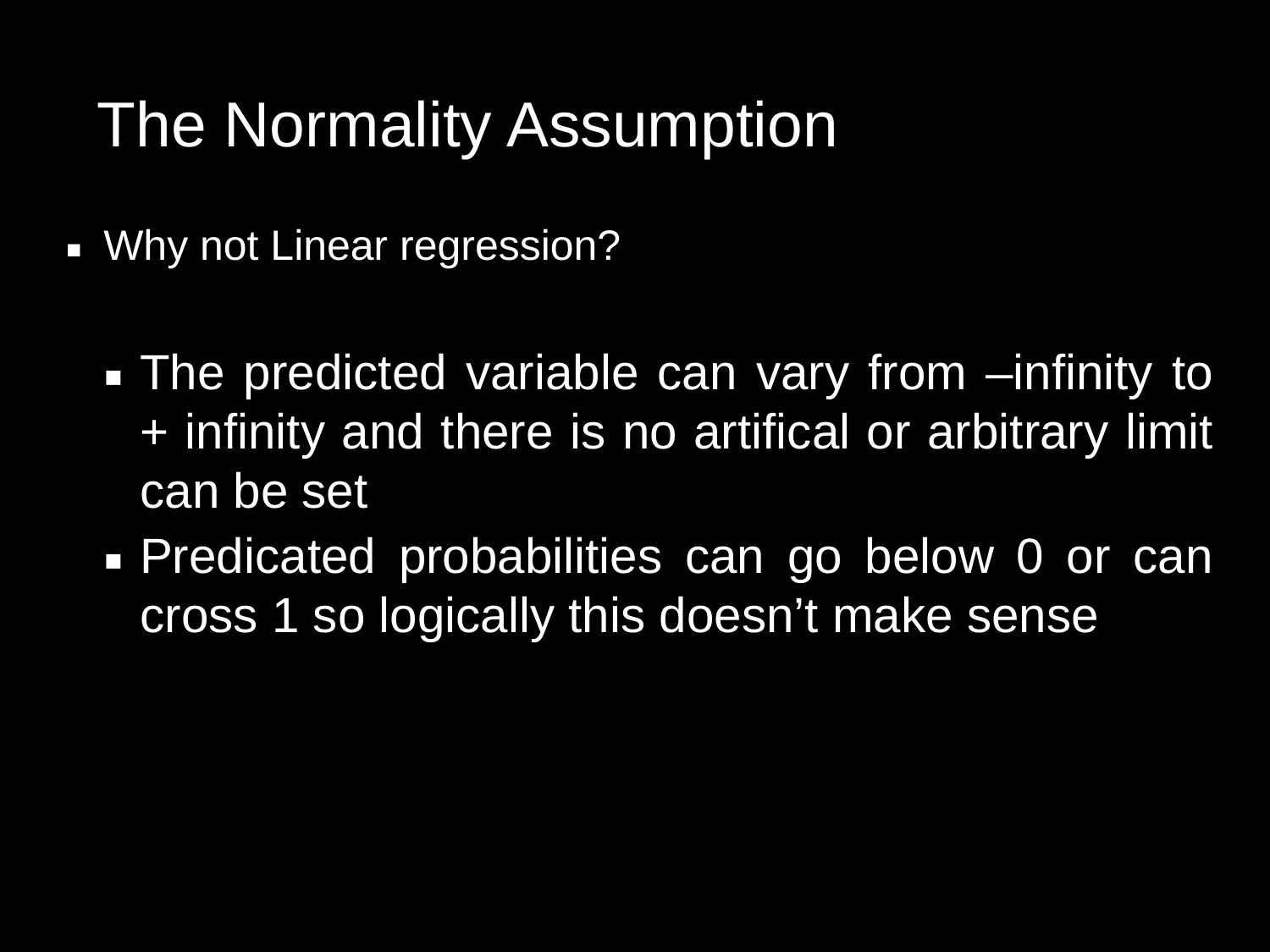

# The Normality Assumption
Why not Linear regression?

The predicted variable can vary from –infinity to + infinity and there is no artifical or arbitrary limit can be set
Predicated probabilities can go below 0 or can cross 1 so logically this doesn’t make sense